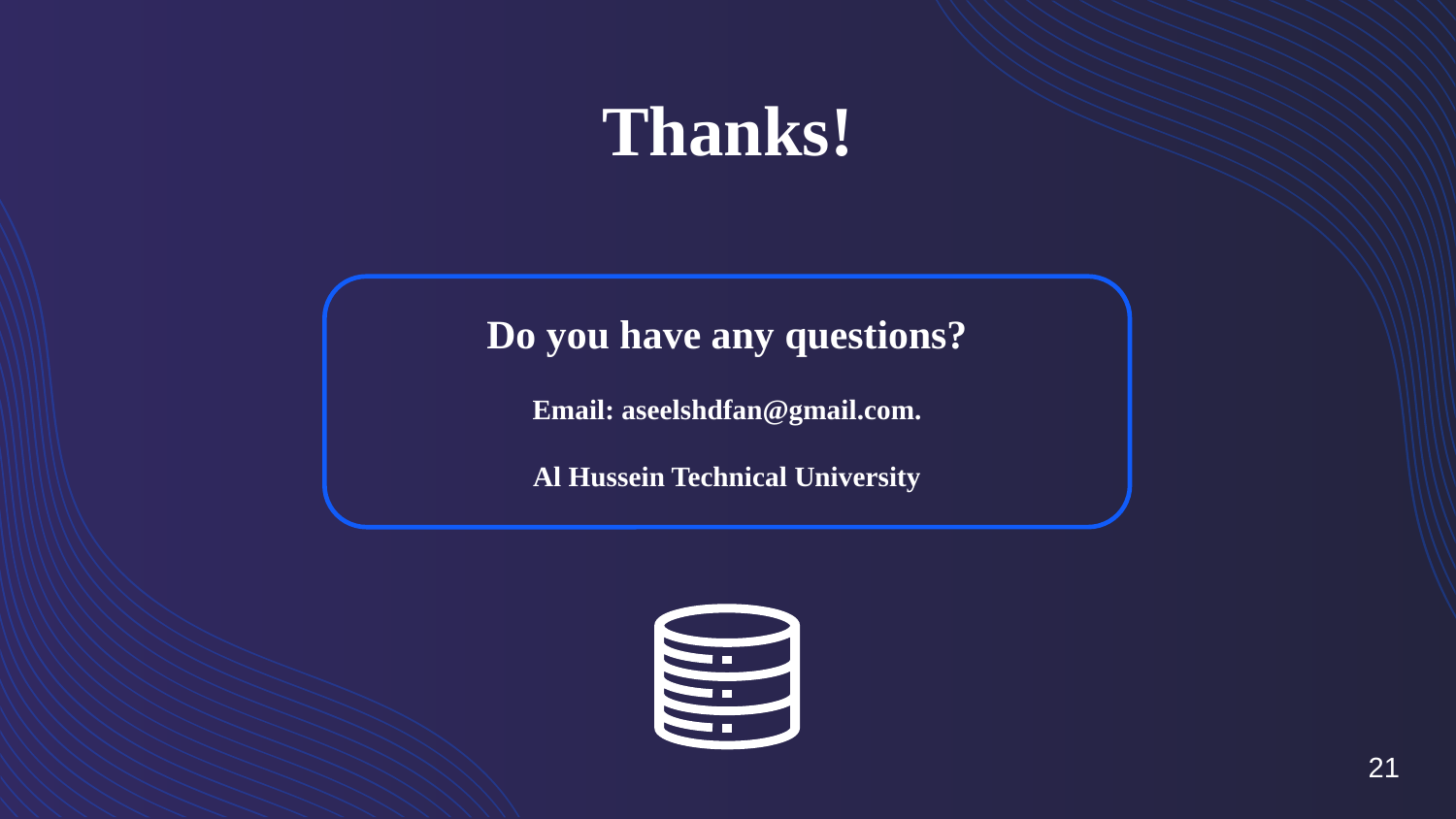

# Thanks!

Do you have any questions?

Email: aseelshdfan@gmail.com.

Al Hussein Technical University

21